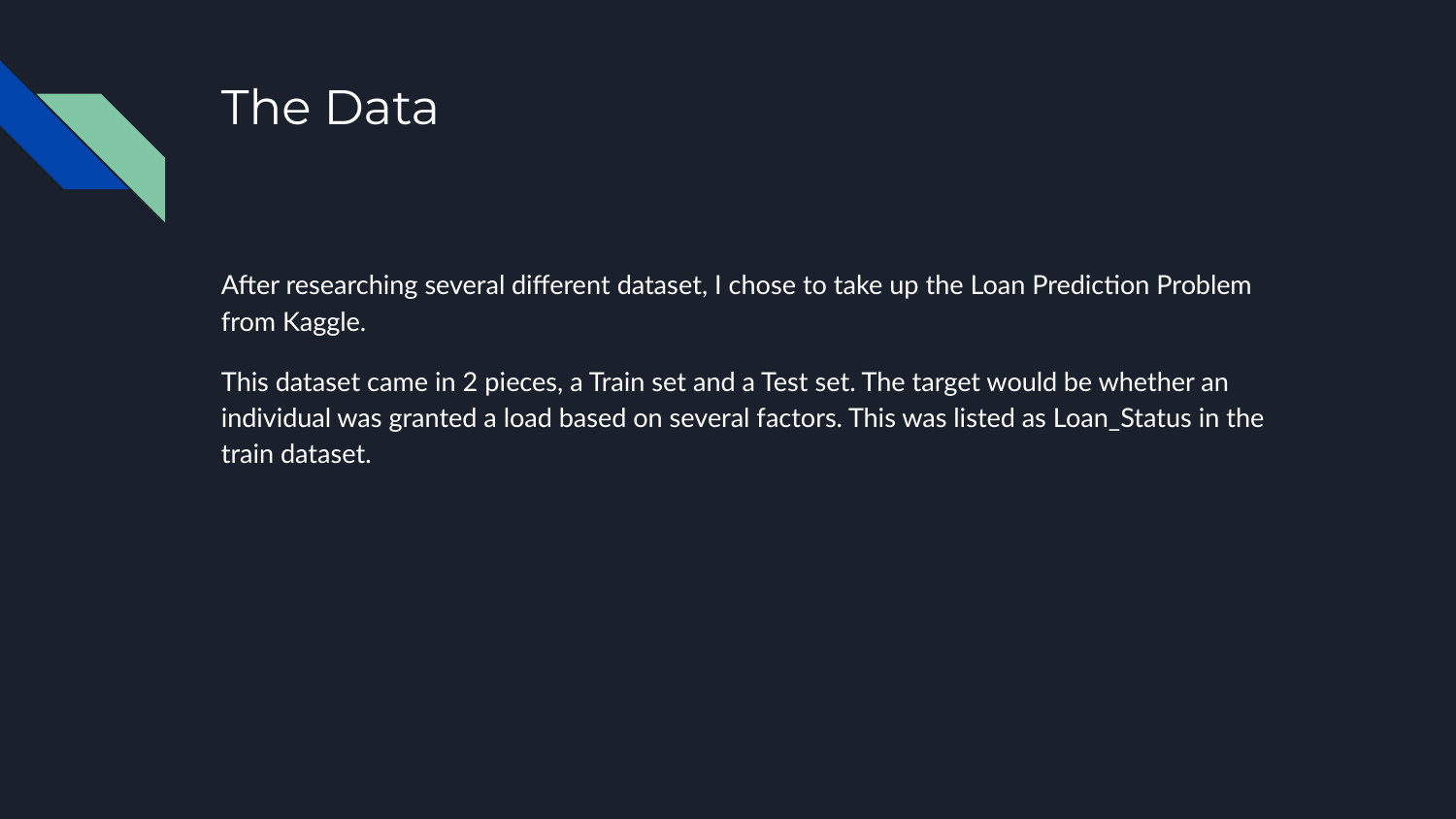

# The Data
After researching several different dataset, I chose to take up the Loan Prediction Problem from Kaggle.
This dataset came in 2 pieces, a Train set and a Test set. The target would be whether an individual was granted a load based on several factors. This was listed as Loan_Status in the train dataset.